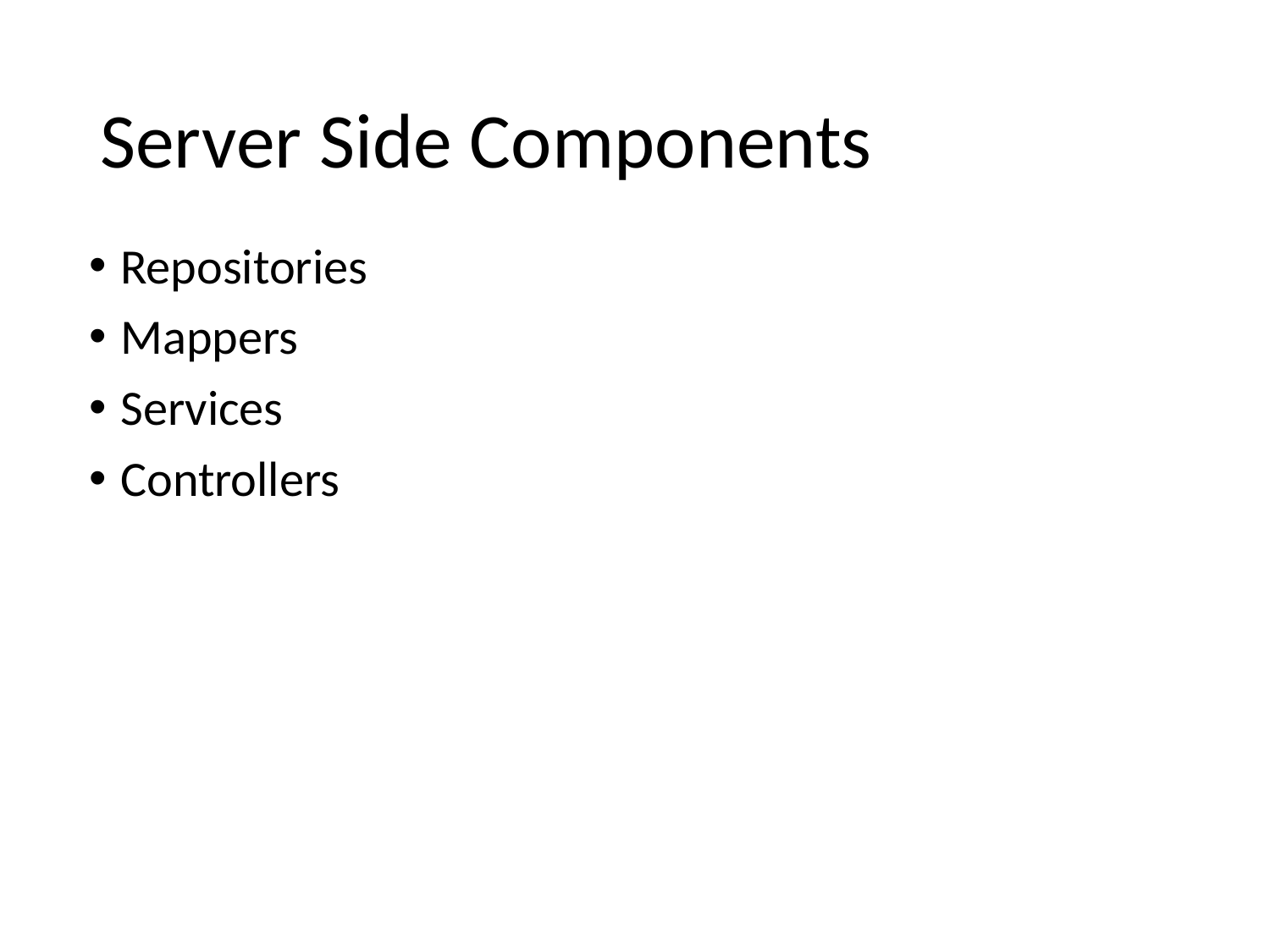

# Server Side Components
Repositories
Mappers
Services
Controllers